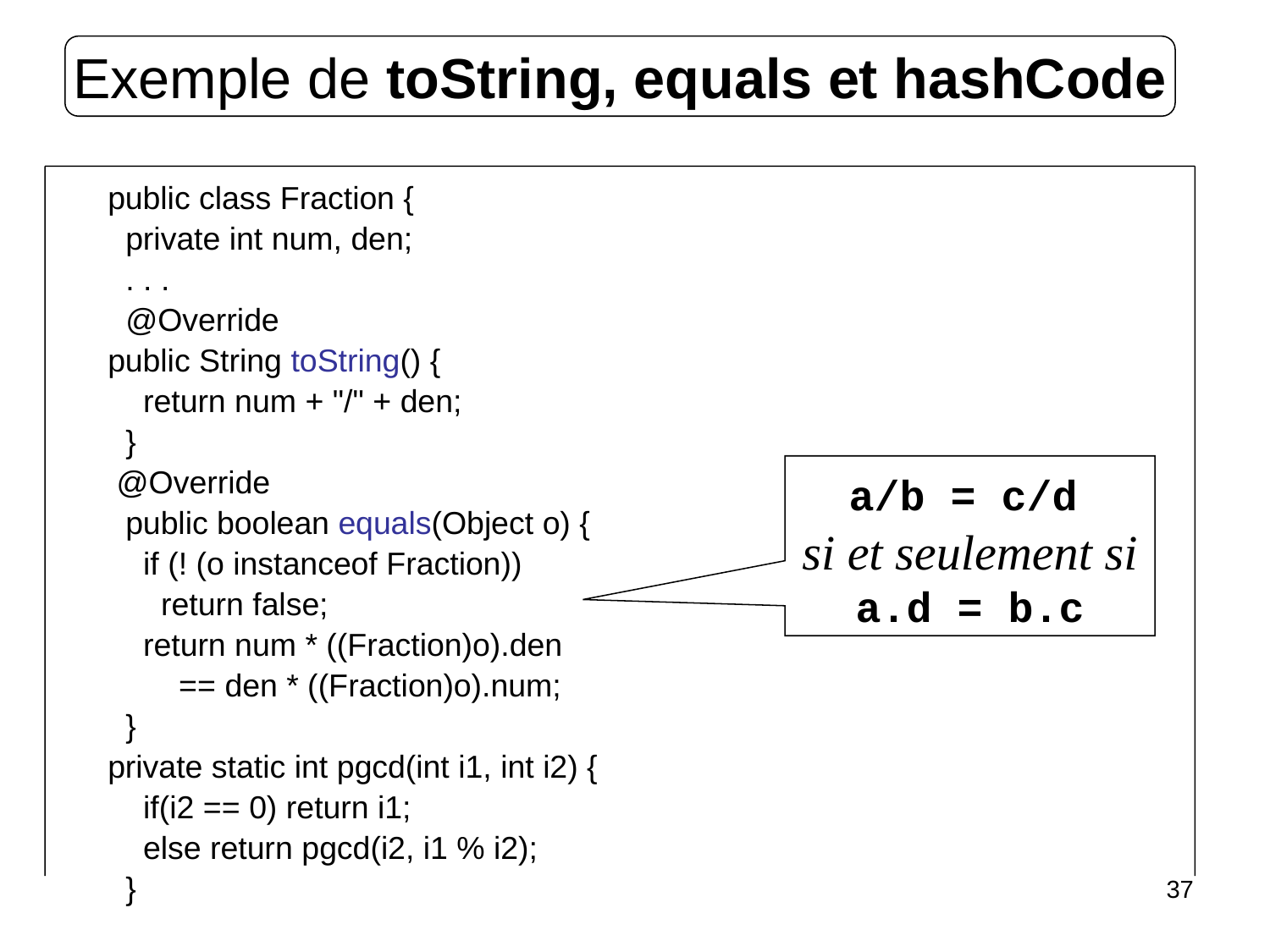

Exemple de toString, equals et hashCode

public class Fraction {
  private int num, den;
  . . .
  @Override
public String toString() {
    return num + "/" + den;
  }
 @Override
  public boolean equals(Object o) {
    if (! (o instanceof Fraction))
      return false;
    return num * ((Fraction)o).den
        == den * ((Fraction)o).num;
  }
private static int pgcd(int i1, int i2) {
    if(i2 == 0) return i1;
    else return pgcd(i2, i1 % i2);
  }

a/b = c/d
si et seulement si
a.d = b.c
37